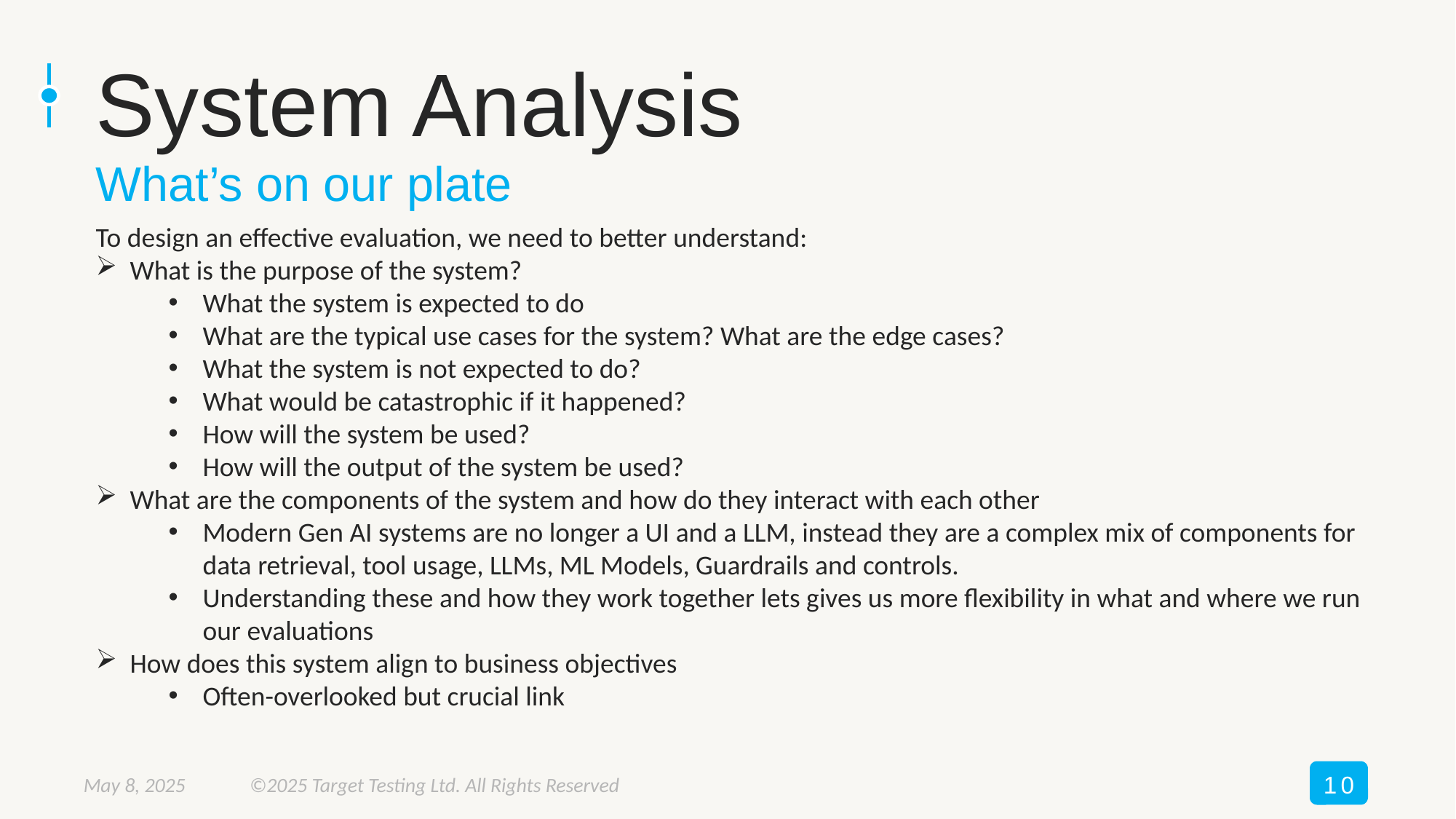

# System Analysis
What’s on our plate
To design an effective evaluation, we need to better understand:
What is the purpose of the system?
What the system is expected to do
What are the typical use cases for the system? What are the edge cases?
What the system is not expected to do?
What would be catastrophic if it happened?
How will the system be used?
How will the output of the system be used?
What are the components of the system and how do they interact with each other
Modern Gen AI systems are no longer a UI and a LLM, instead they are a complex mix of components for data retrieval, tool usage, LLMs, ML Models, Guardrails and controls.
Understanding these and how they work together lets gives us more flexibility in what and where we run our evaluations
How does this system align to business objectives
Often-overlooked but crucial link
10
May 8, 2025
©2025 Target Testing Ltd. All Rights Reserved